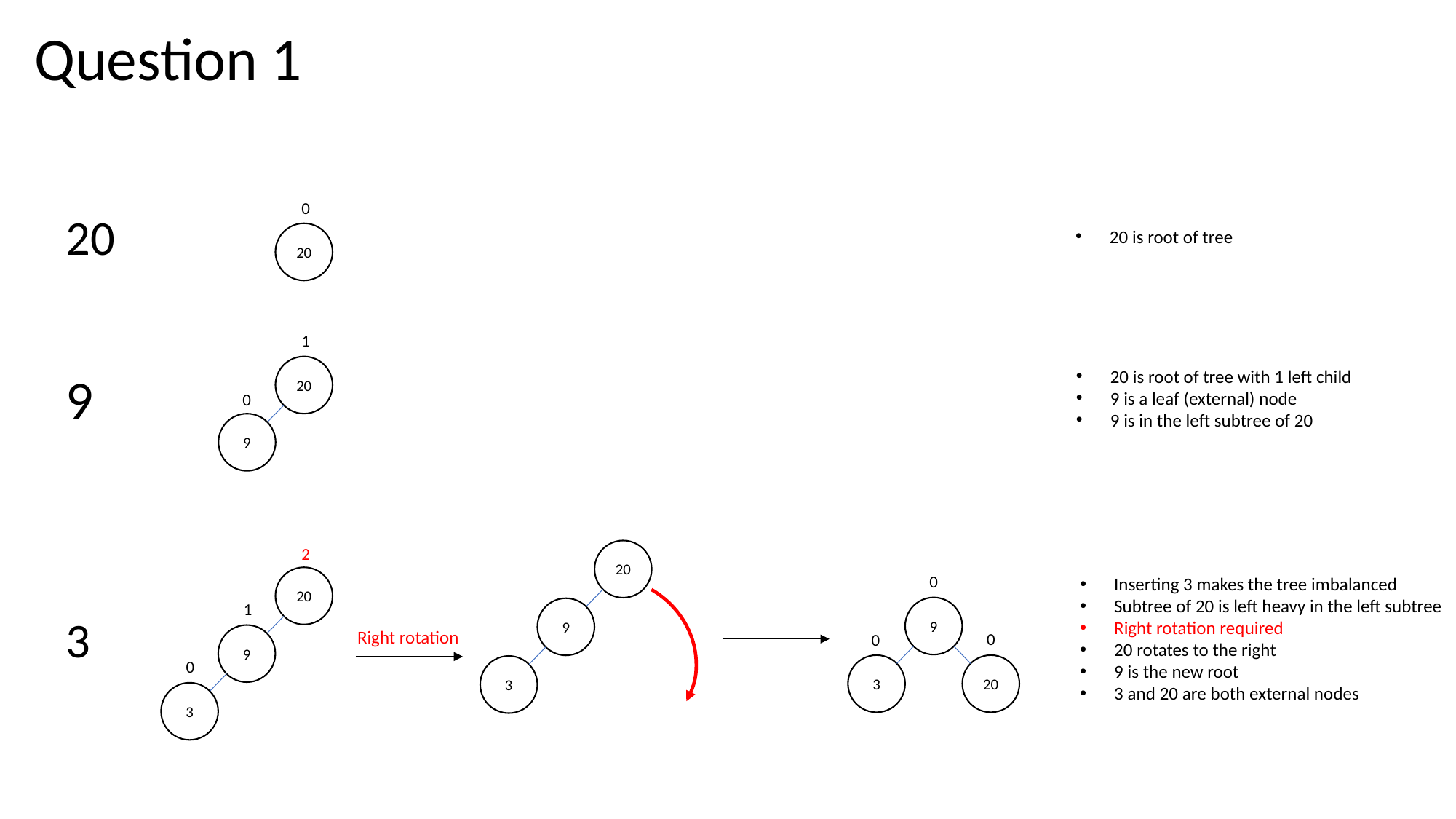

Question 1
0
20
20
20 is root of tree
1
20
9
0
9
20 is root of tree with 1 left child
9 is a leaf (external) node
9 is in the left subtree of 20
2
20
9
3
1
0
20
9
3

0
9
0
0
3
20
Inserting 3 makes the tree imbalanced
Subtree of 20 is left heavy in the left subtree
Right rotation required
20 rotates to the right
9 is the new root
3 and 20 are both external nodes
3
Right rotation